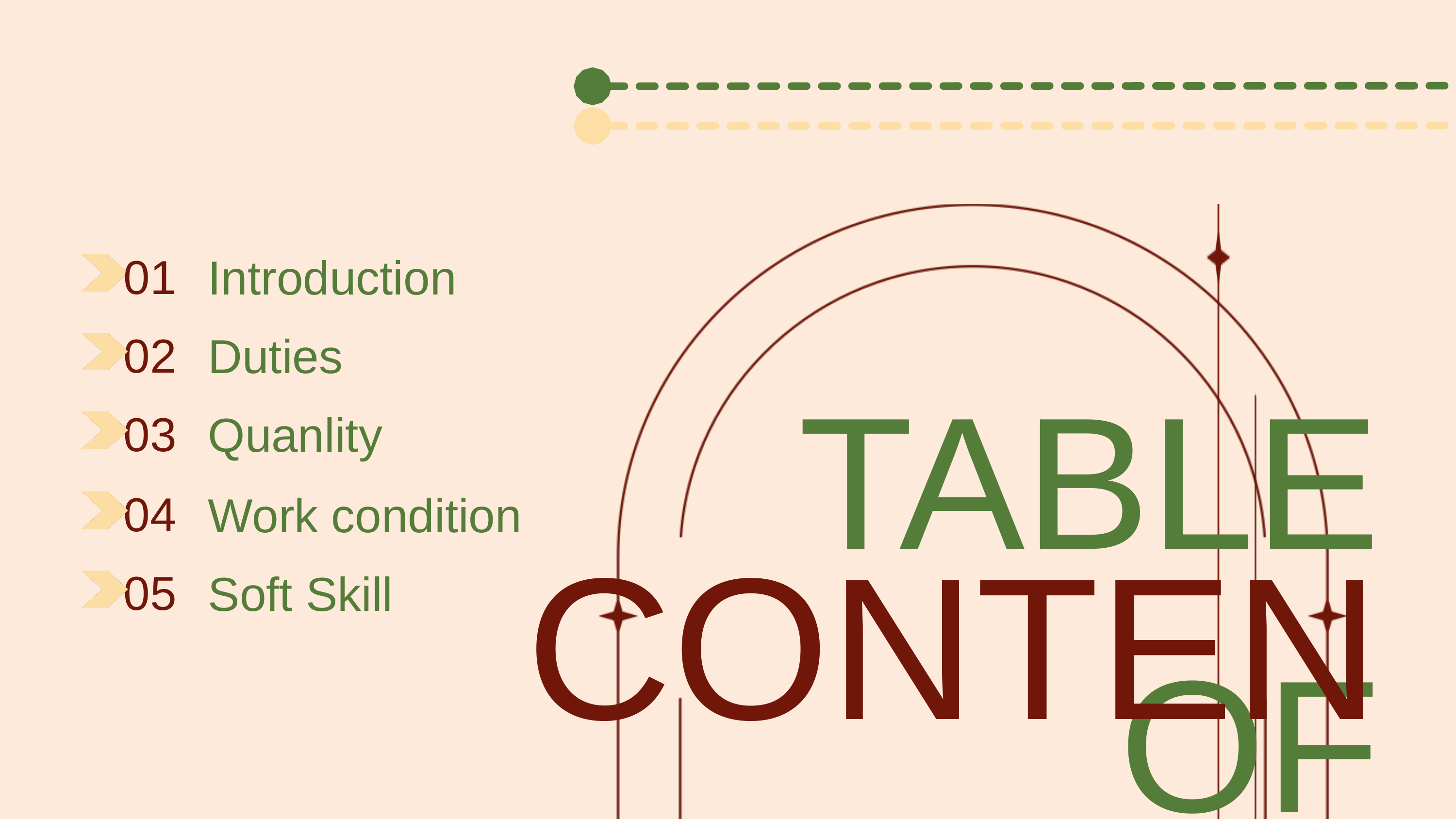

01
Introduction

02
Duties
TABLE OF

03
Quanlity

04
Work condition
CONTENTS

05
Soft Skill